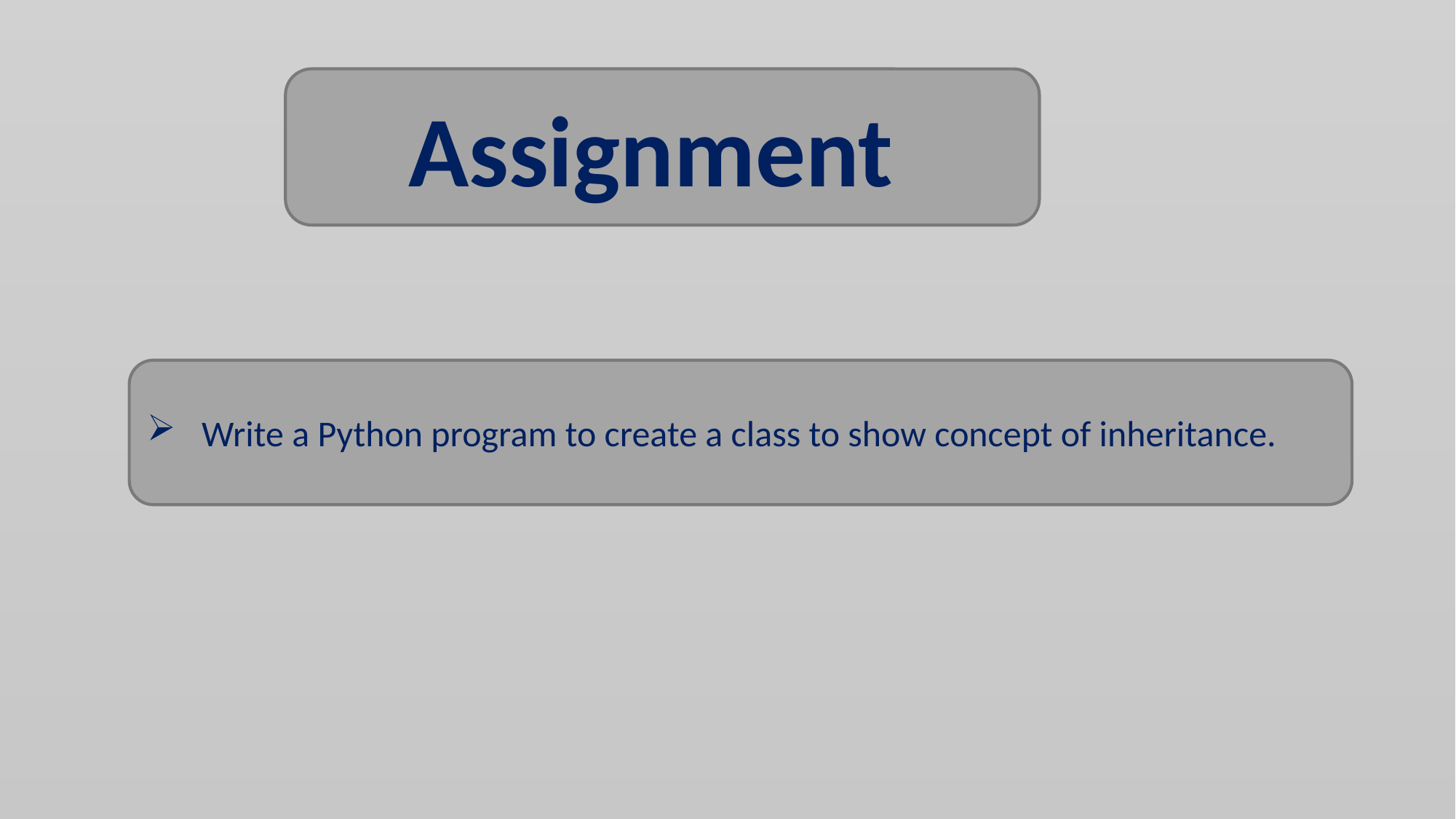

Assignment
Write a Python program to create a class to show concept of inheritance.